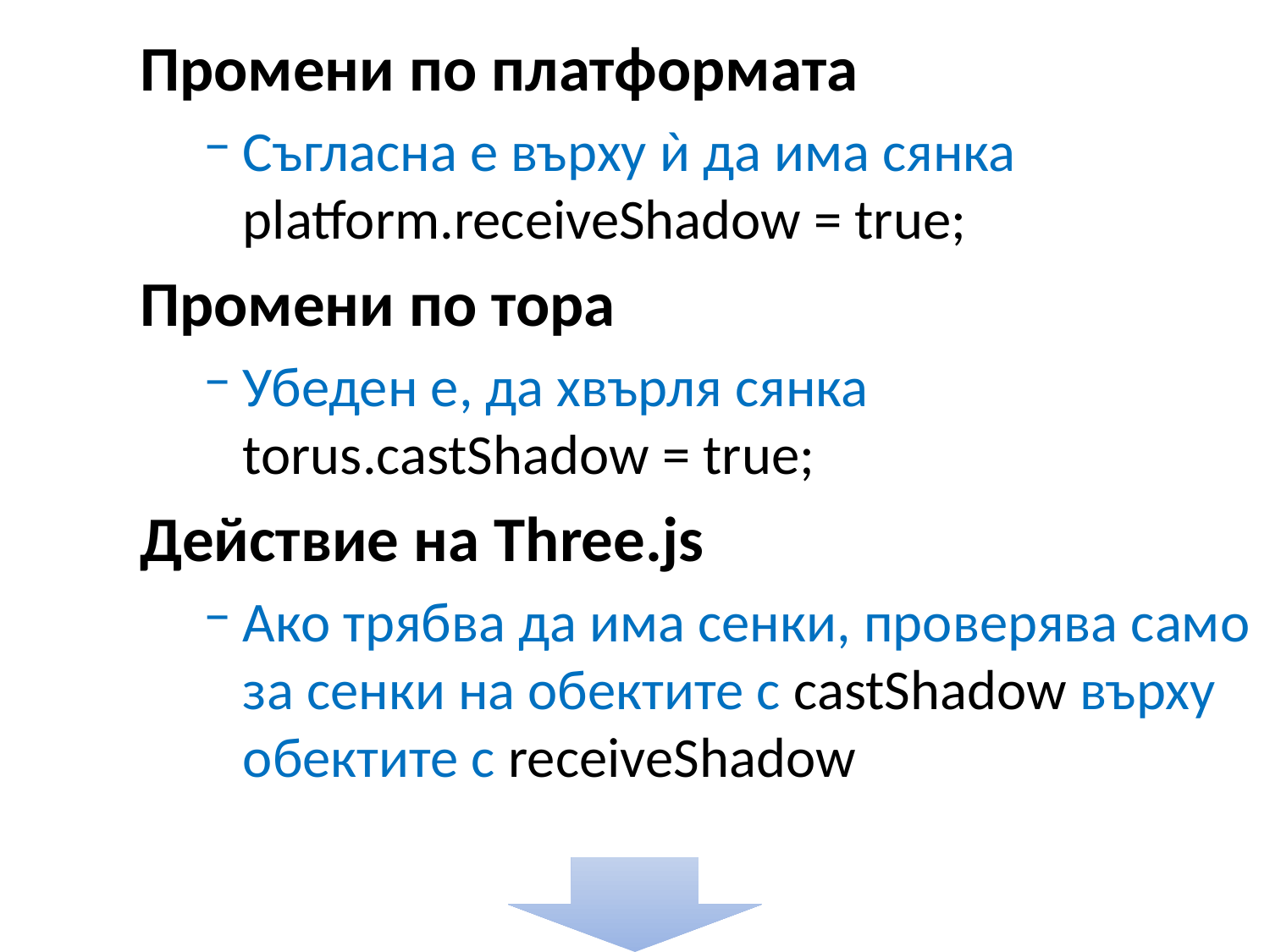

Промени по платформата
Съгласна е върху ѝ да има сянка
platform.receiveShadow = true;
Промени по тора
Убеден е, да хвърля сянка
torus.castShadow = true;
Действие на Three.js
Ако трябва да има сенки, проверява само за сенки на обектите с castShadow върху обектите с receiveShadow